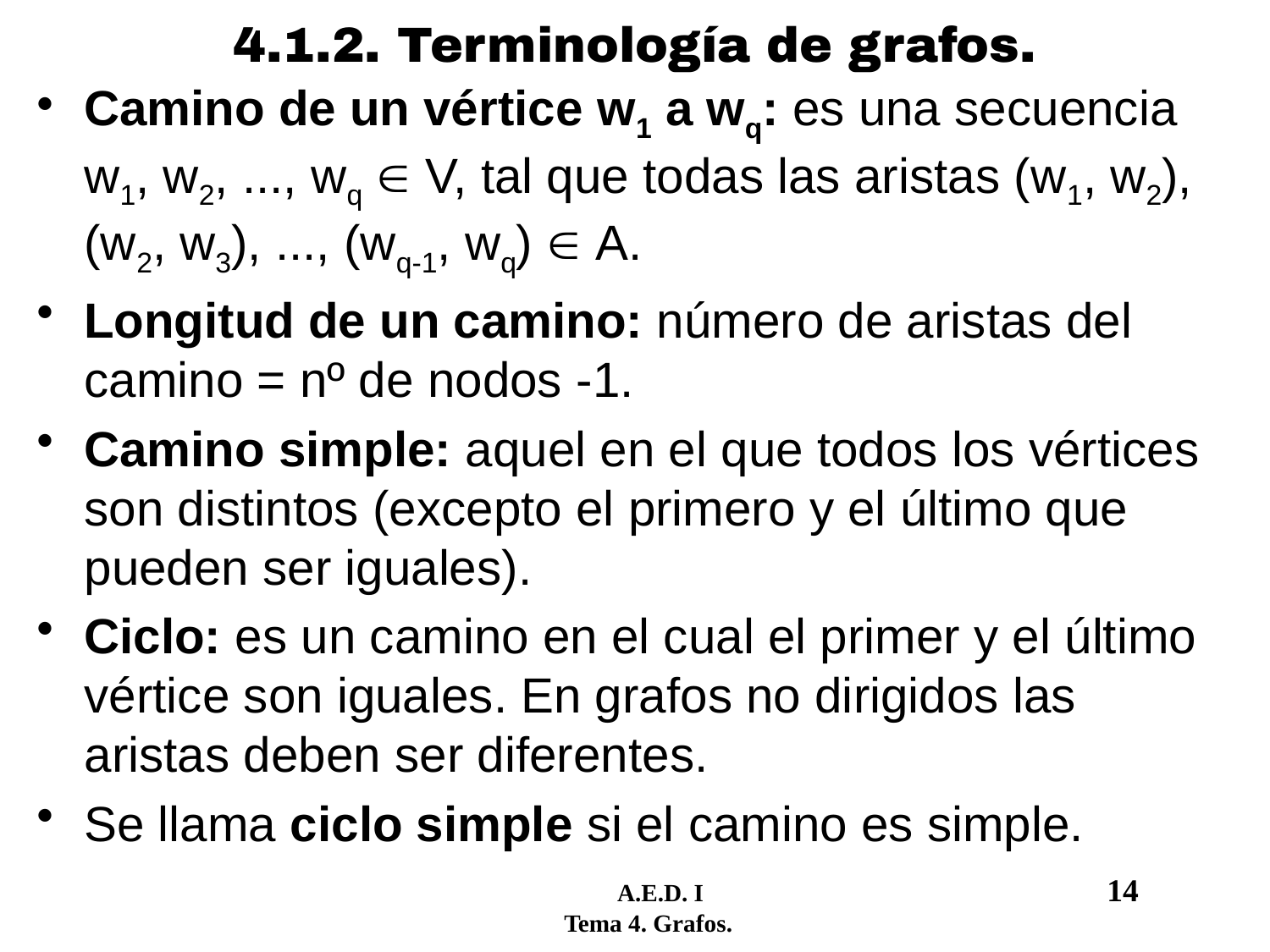

# 4.1.2. Terminología de grafos.
Camino de un vértice w1 a wq: es una secuencia w1, w2, ..., wq ∈ V, tal que todas las aristas (w1, w2), (w2, w3), ..., (wq-1, wq) ∈ A.
Longitud de un camino: número de aristas del camino = nº de nodos -1.
Camino simple: aquel en el que todos los vértices son distintos (excepto el primero y el último que pueden ser iguales).
Ciclo: es un camino en el cual el primer y el último vértice son iguales. En grafos no dirigidos las aristas deben ser diferentes.
Se llama ciclo simple si el camino es simple.
	   A.E.D. I				14
               Tema 4. Grafos.